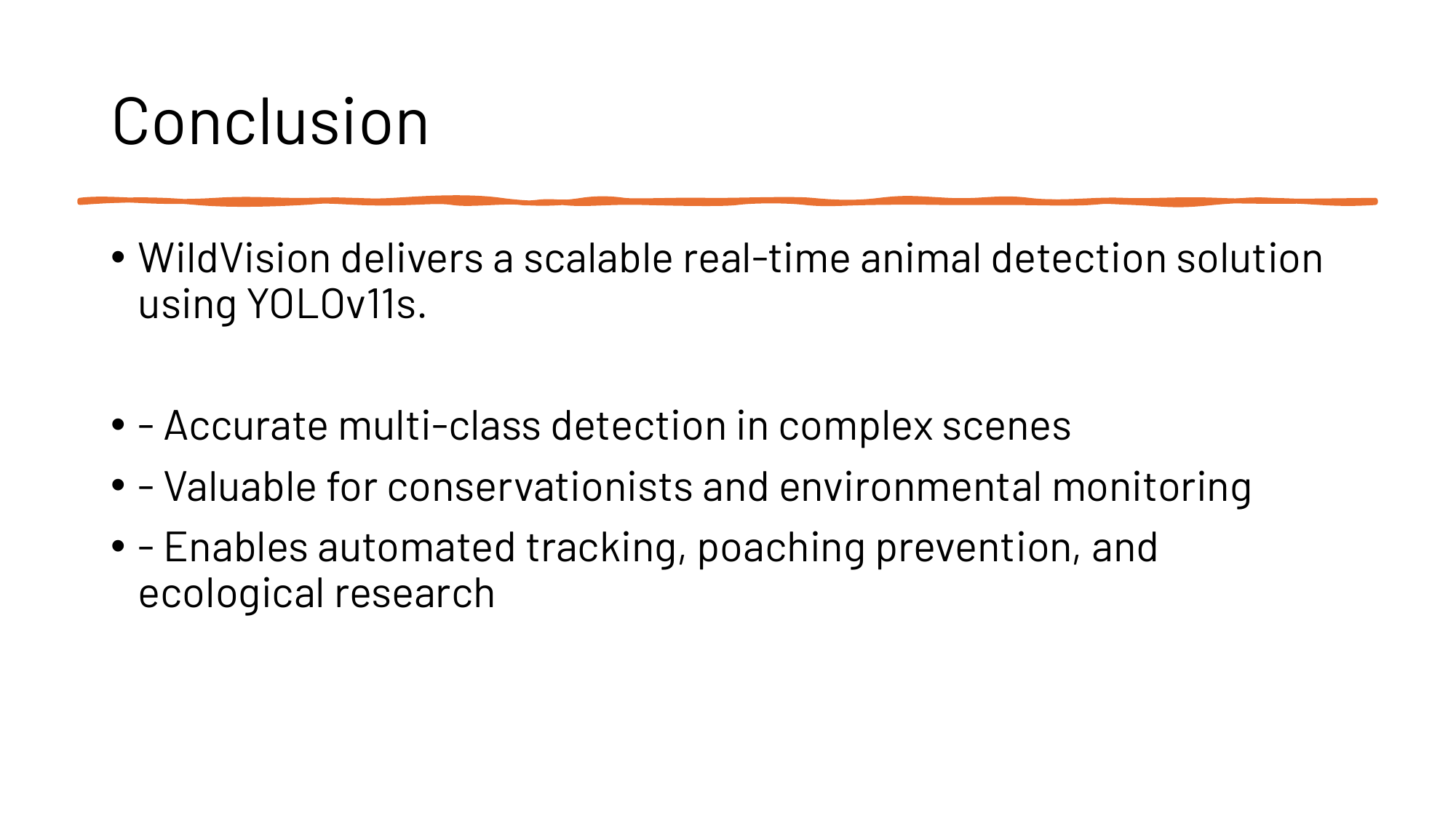

# Conclusion

WildVision delivers a scalable real-time animal detection solution using YOLOv11s.

- Accurate multi-class detection in complex scenes
- Valuable for conservationists and environmental monitoring
- Enables automated tracking, poaching prevention, and ecological research